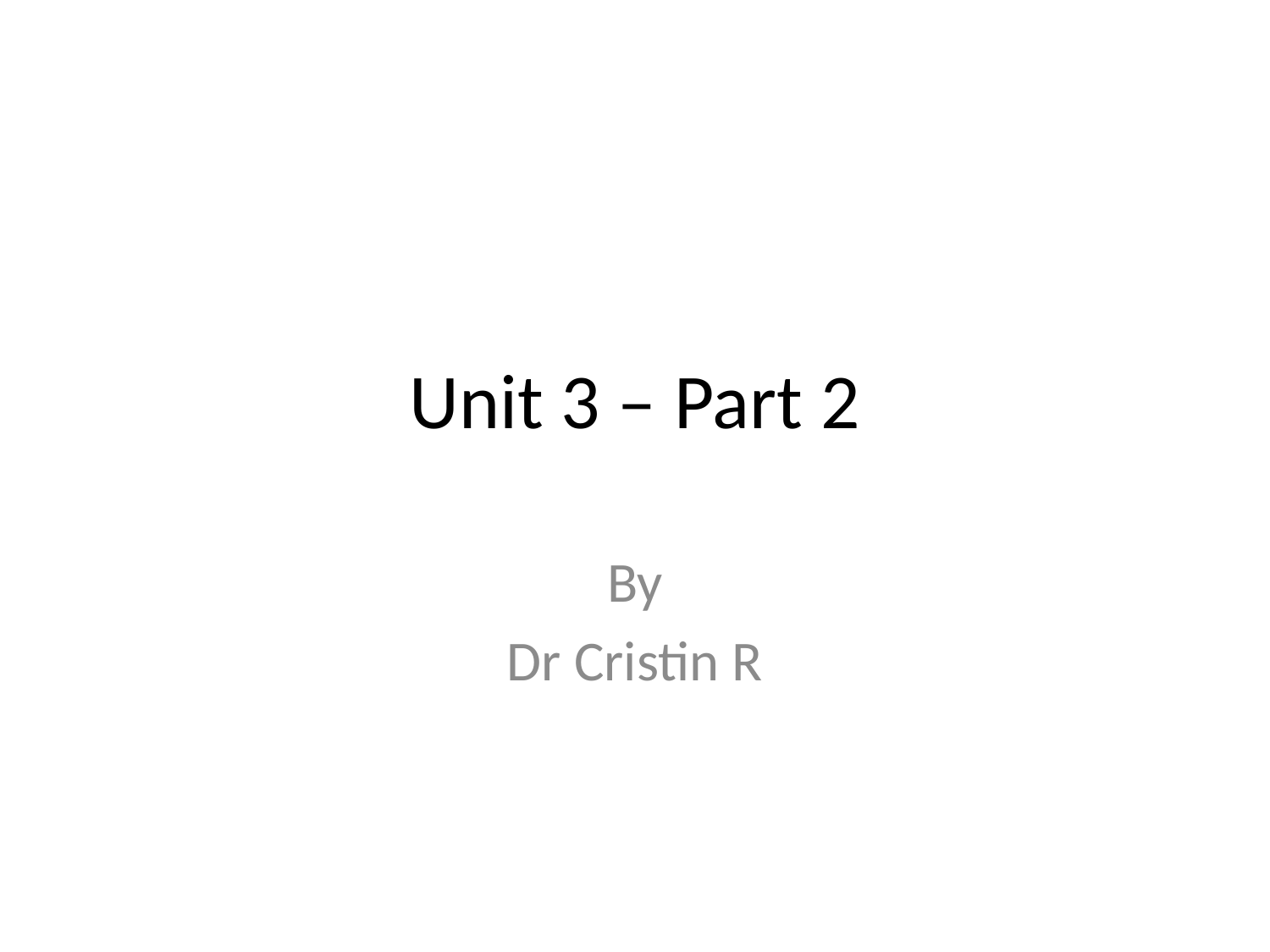

# Unit 3 – Part 2
By
Dr Cristin R